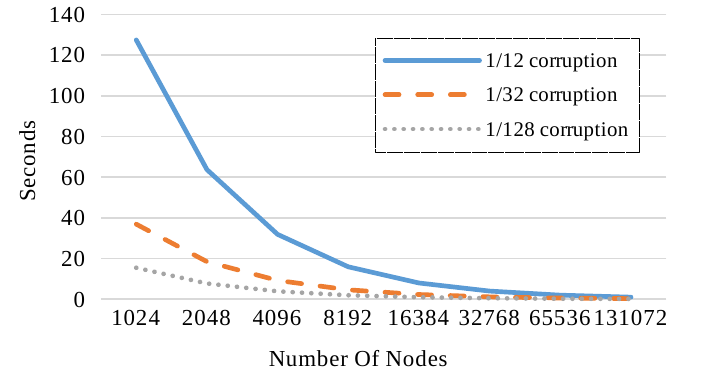

### Chart

| Category | 1/12 corruption | 1/32 corruption | 1/128 corruption |
|---|---|---|---|
| 1024.0 | 127.4531808793536 | 36.8750558793536 | 15.4531808793536 |
| 2048.0 | 63.726629 | 18.4375651925792 | 7.7266276925792 |
| 4096.0 | 31.86336285 | 9.218826 | 3.8633557558048 |
| 8192.0 | 15.931739625 | 4.6094668 | 1.931726125 |
| 16384.0 | 7.9659403125 | 2.3047975 | 0.9659223125 |
| 32768.0 | 3.983063824468 | 1.15247575 | 0.48303115625 |
| 65536.0 | 1.991664625713 | 0.576339513056 | 0.241599078125 |
| 131072.0 | 0.9960907548505 | 0.288312947387 | 0.1209091469565 |